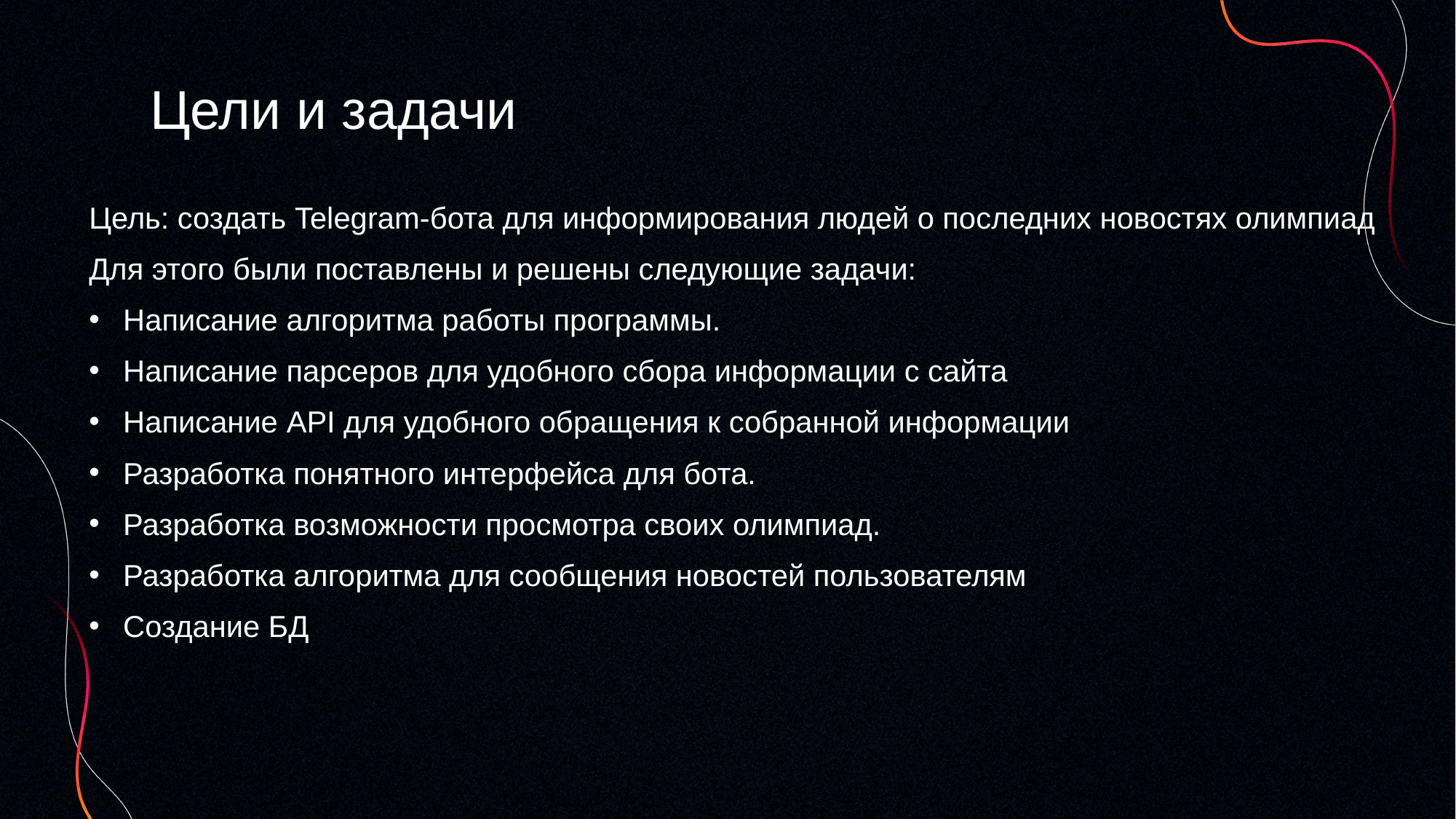

Цели и задачи
Цель: создать Telegram-бота для информирования людей о последних новостях олимпиад
Для этого были поставлены и решены следующие задачи:
Написание алгоритма работы программы.
Написание парсеров для удобного сбора информации с сайта
Написание API для удобного обращения к собранной информации
Разработка понятного интерфейса для бота.
Разработка возможности просмотра своих олимпиад.
Разработка алгоритма для сообщения новостей пользователям
Создание БД